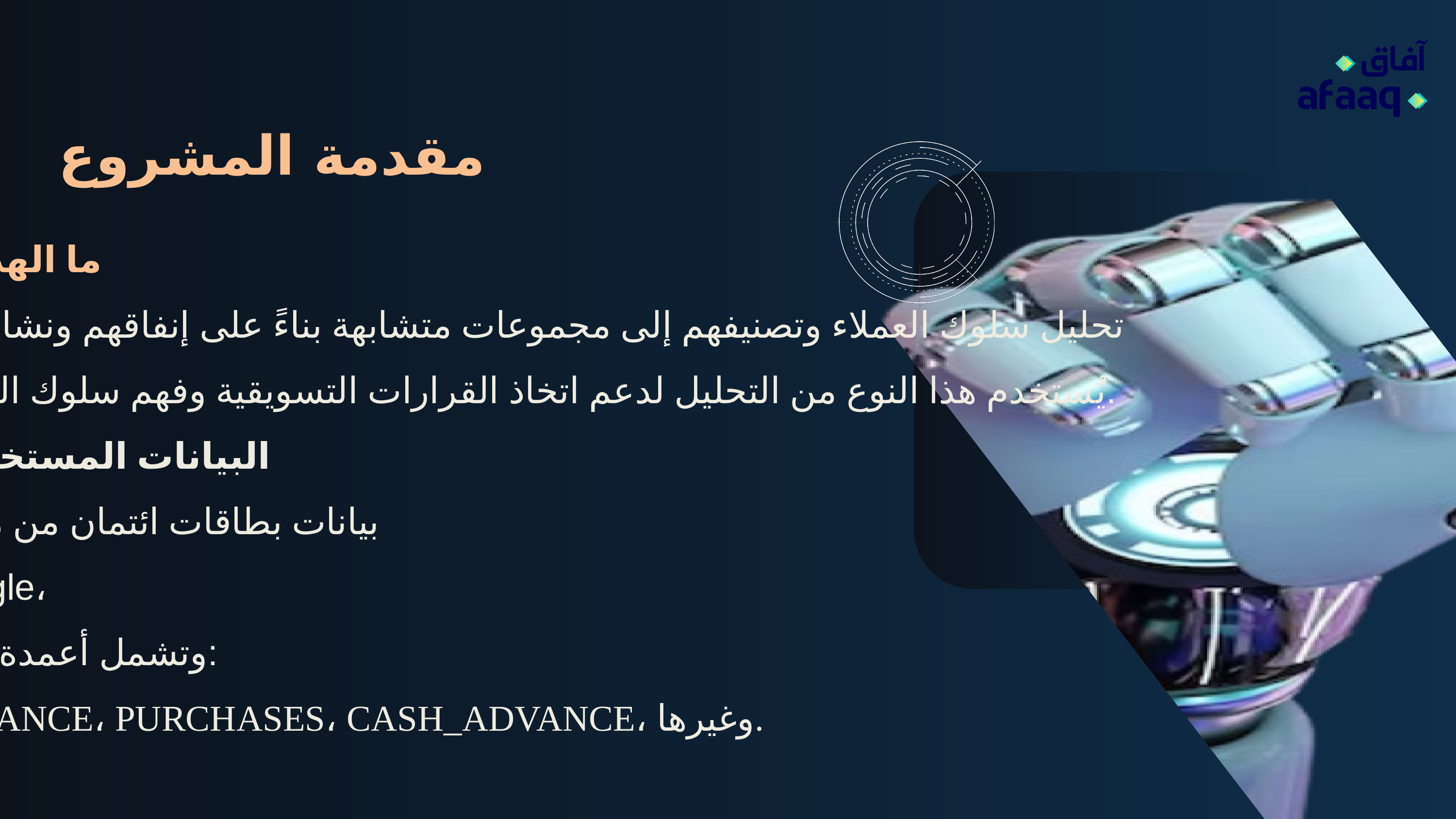

مقدمة المشروع

ما الهدف؟
تحليل سلوك العملاء وتصنيفهم إلى مجموعات متشابهة بناءً على إنفاقهم ونشاطهم.
يُستخدم هذا النوع من التحليل لدعم اتخاذ القرارات التسويقية وفهم سلوك العملاء.
البيانات المستخدمة:
بيانات بطاقات ائتمان من منصة
Kaggle،
 وتشمل أعمدة مثل:
BALANCE، PURCHASES، CASH_ADVANCE، وغيرها.